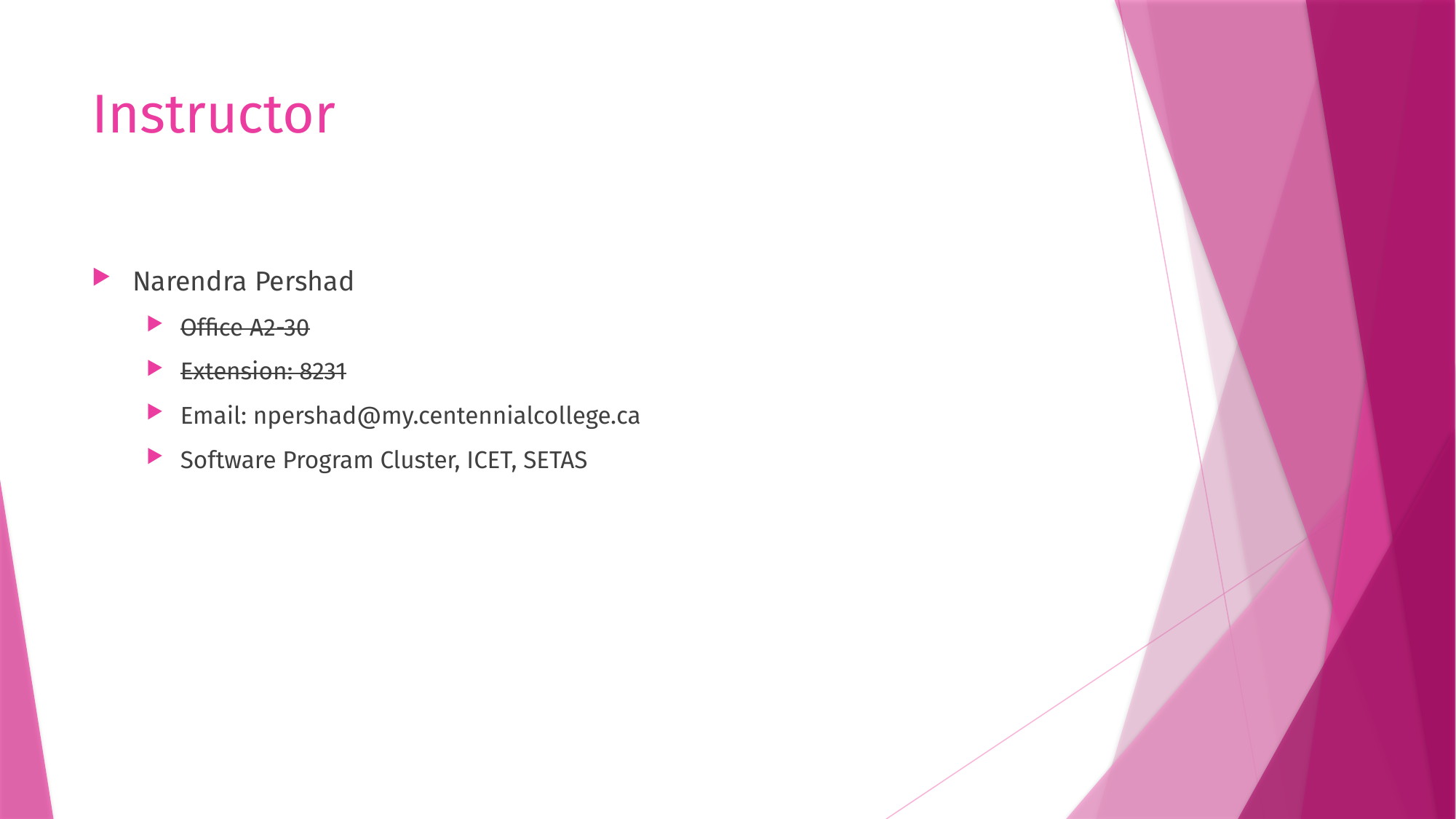

# Instructor
Narendra Pershad
Office A2-30
Extension: 8231
Email: npershad@my.centennialcollege.ca
Software Program Cluster, ICET, SETAS